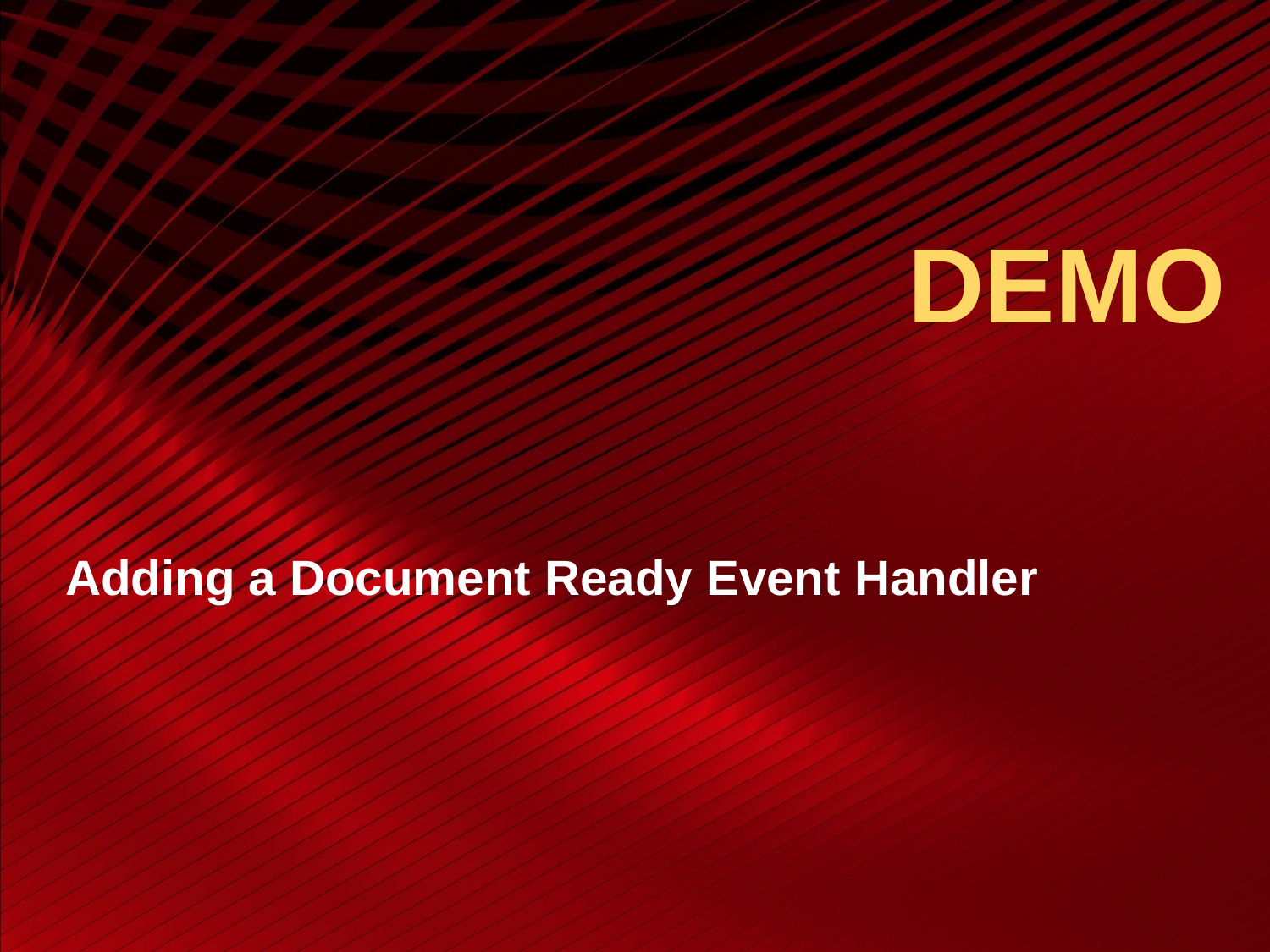

# DEMO
Adding a Document Ready Event Handler